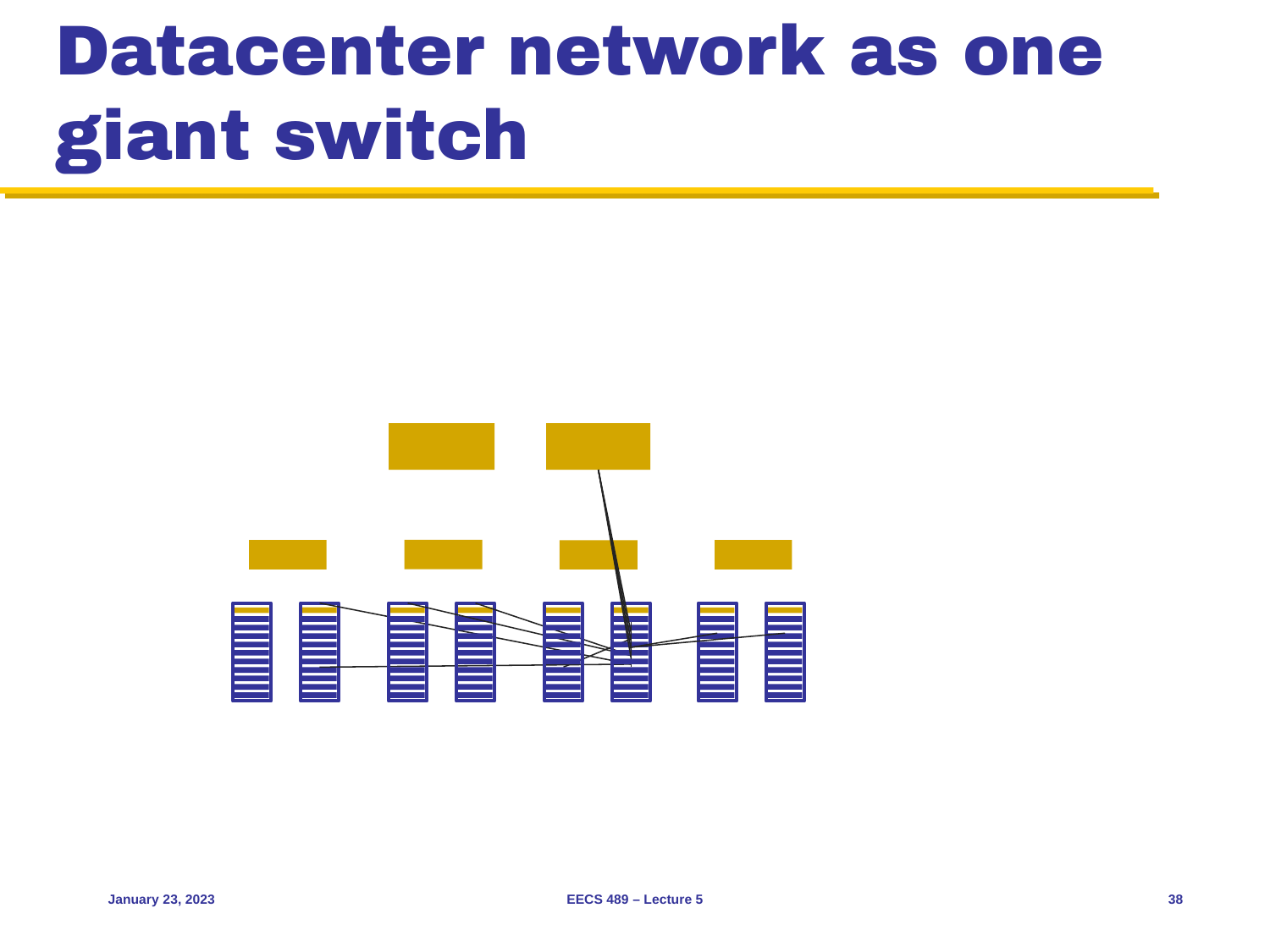

# Datacenter network as one giant switch

January 23, 2023
EECS 489 – Lecture 5
38